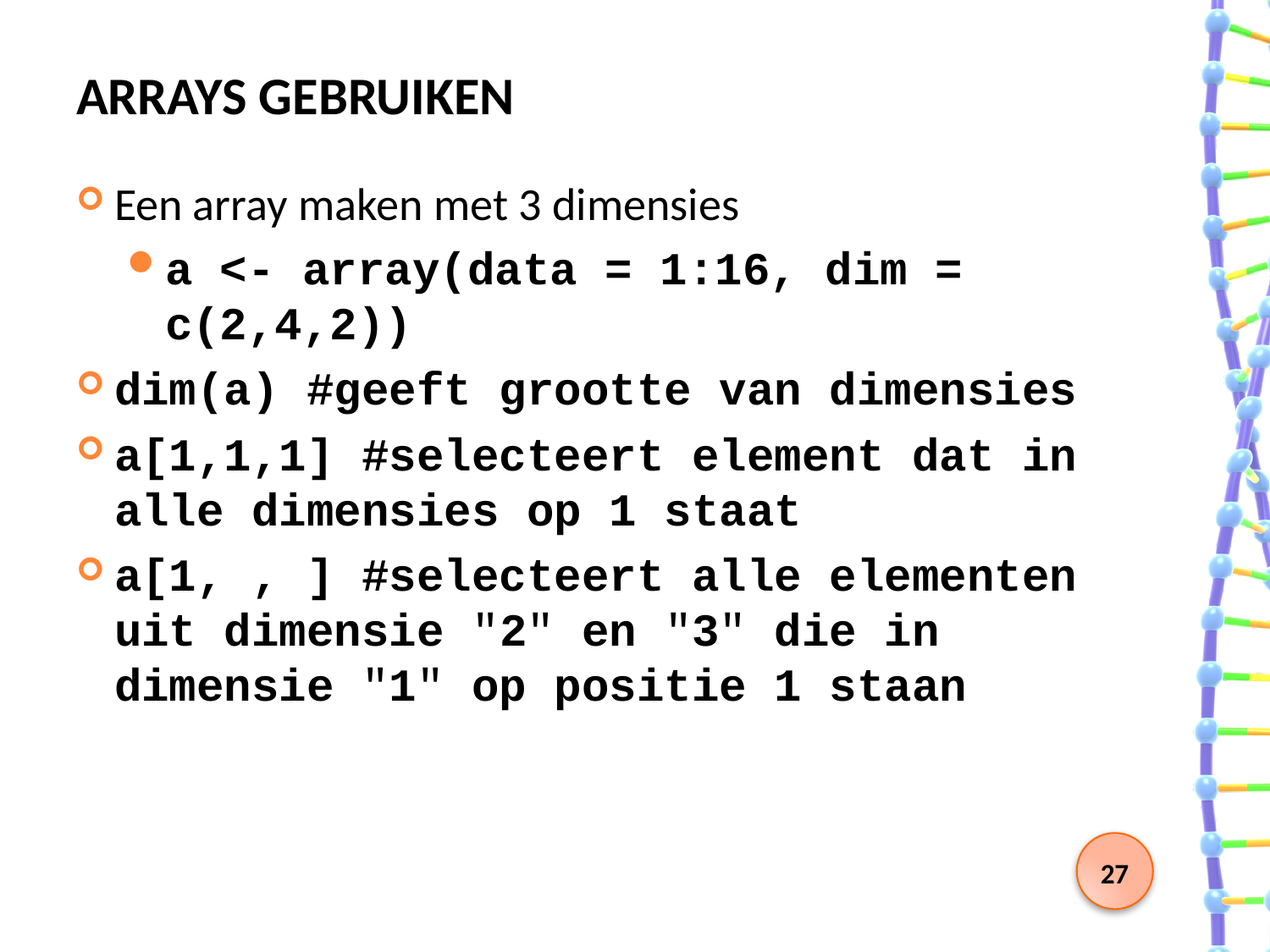

# Arrays gebruiken
Een array maken met 3 dimensies
a <- array(data = 1:16, dim = c(2,4,2))
dim(a) #geeft grootte van dimensies
a[1,1,1] #selecteert element dat in alle dimensies op 1 staat
a[1, , ] #selecteert alle elementen uit dimensie "2" en "3" die in dimensie "1" op positie 1 staan

27